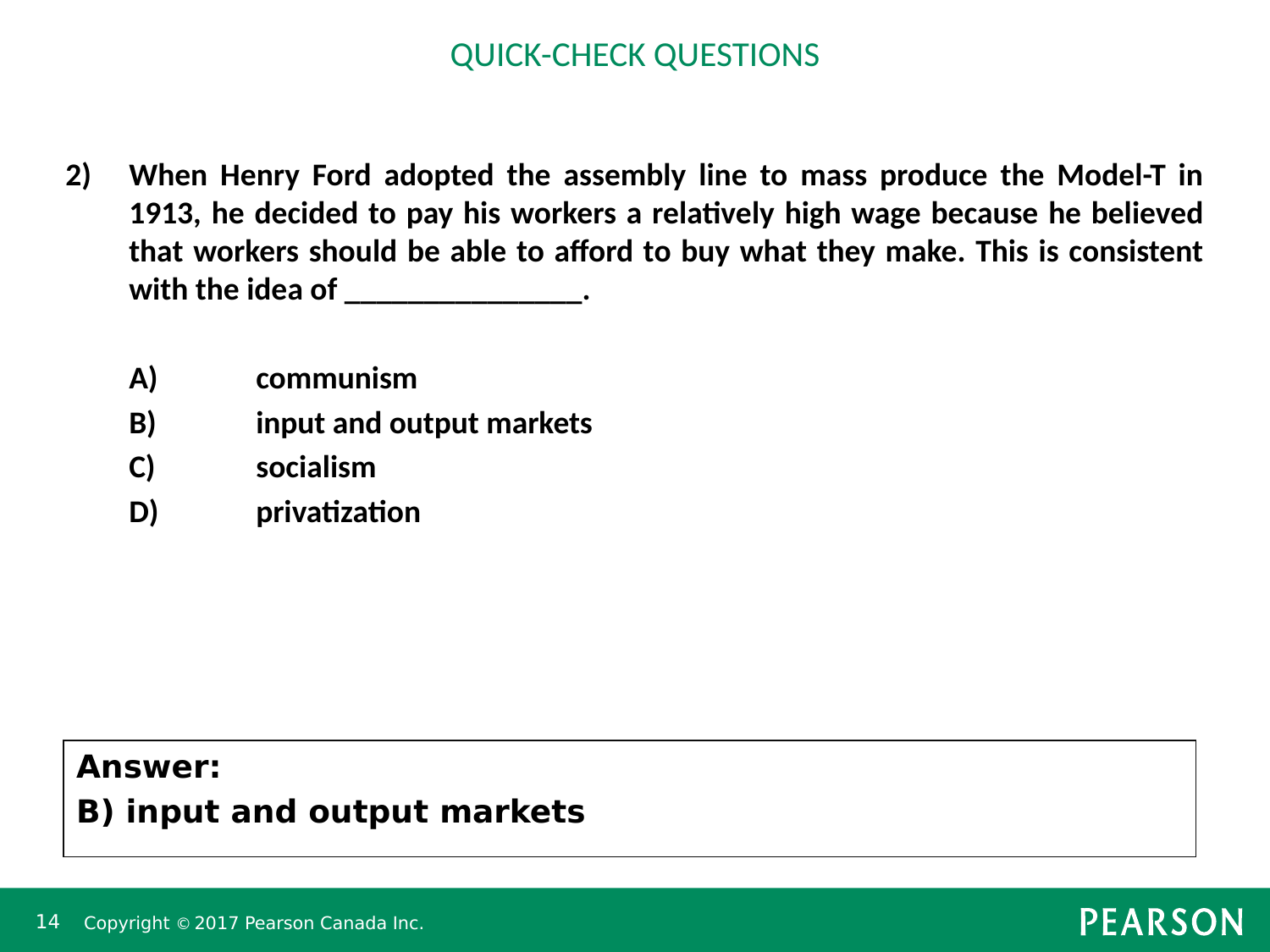

QUICK-CHECK QUESTIONS
2)	When Henry Ford adopted the assembly line to mass produce the Model-T in 1913, he decided to pay his workers a relatively high wage because he believed that workers should be able to afford to buy what they make. This is consistent with the idea of _______________.

	A)	communism
	B)	input and output markets
	C)	socialism
	D)	privatization
Answer:
B) input and output markets